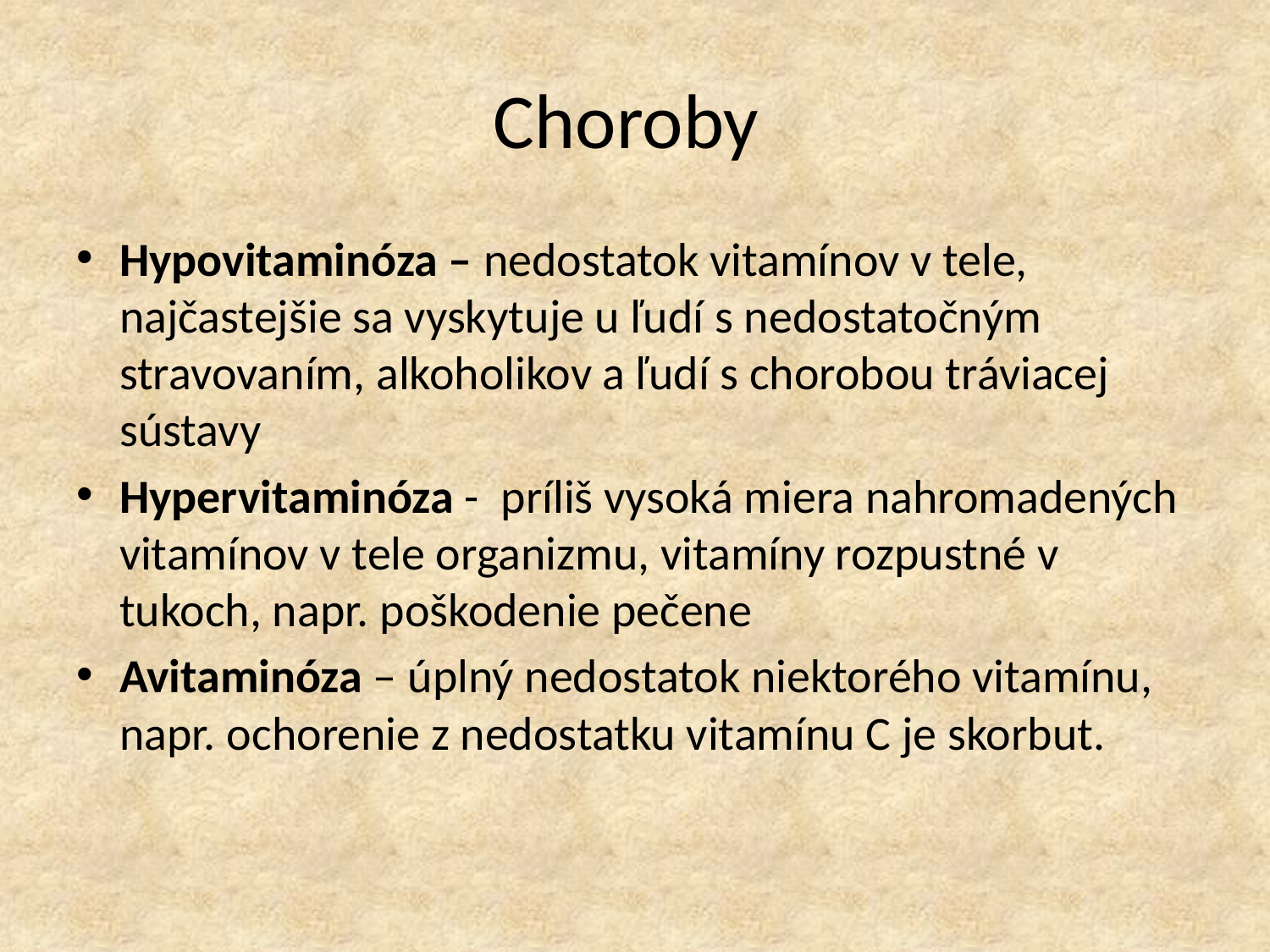

# Choroby
Hypovitaminóza – nedostatok vitamínov v tele, najčastejšie sa vyskytuje u ľudí s nedostatočným stravovaním, alkoholikov a ľudí s chorobou tráviacej sústavy
Hypervitaminóza -  príliš vysoká miera nahromadených vitamínov v tele organizmu, vitamíny rozpustné v tukoch, napr. poškodenie pečene
Avitaminóza – úplný nedostatok niektorého vitamínu, napr. ochorenie z nedostatku vitamínu C je skorbut.